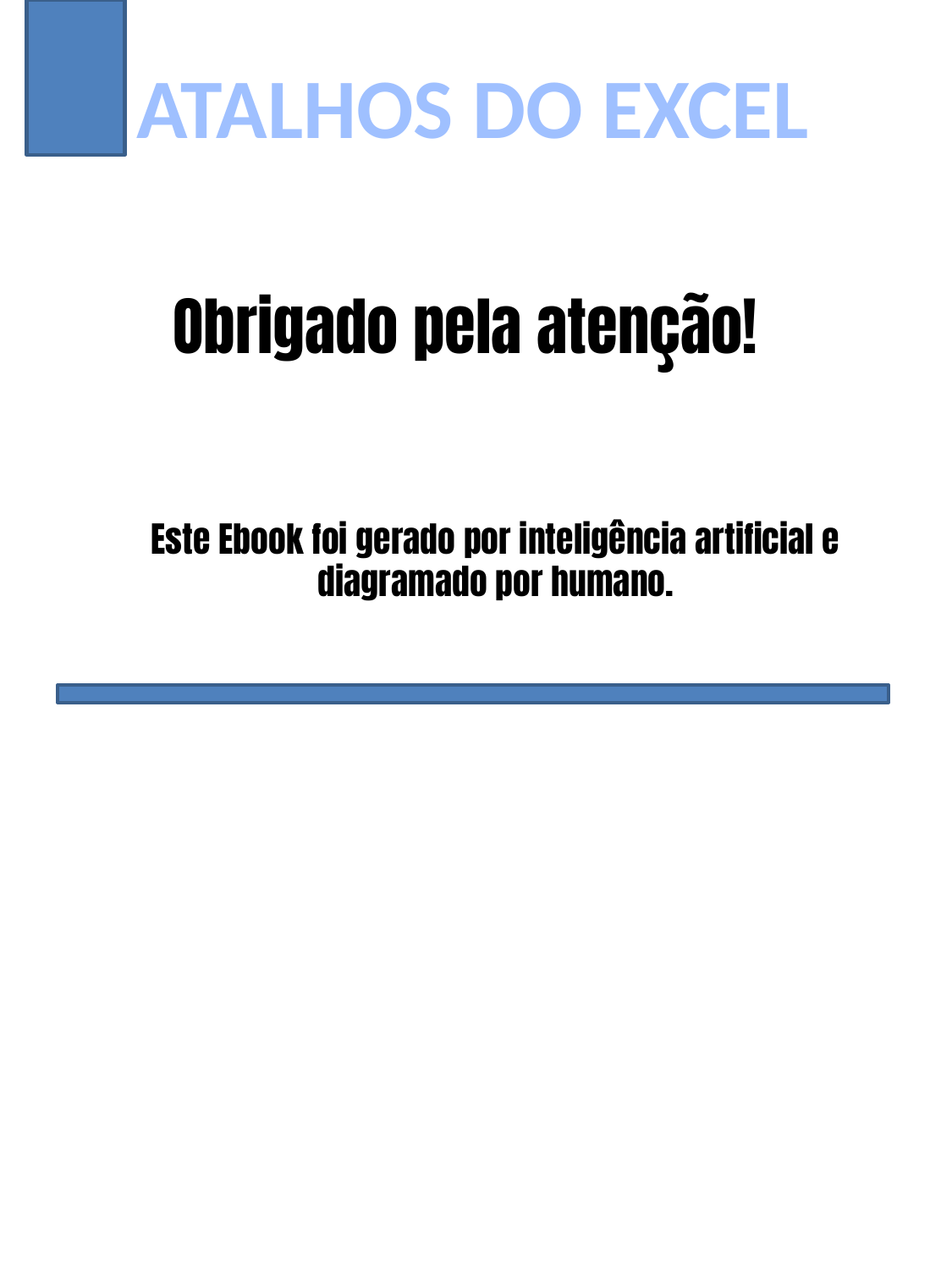

ATALHOS DO EXCEL

Obrigado pela atenção!

Este Ebook foi gerado por inteligência artificial e diagramado por humano.